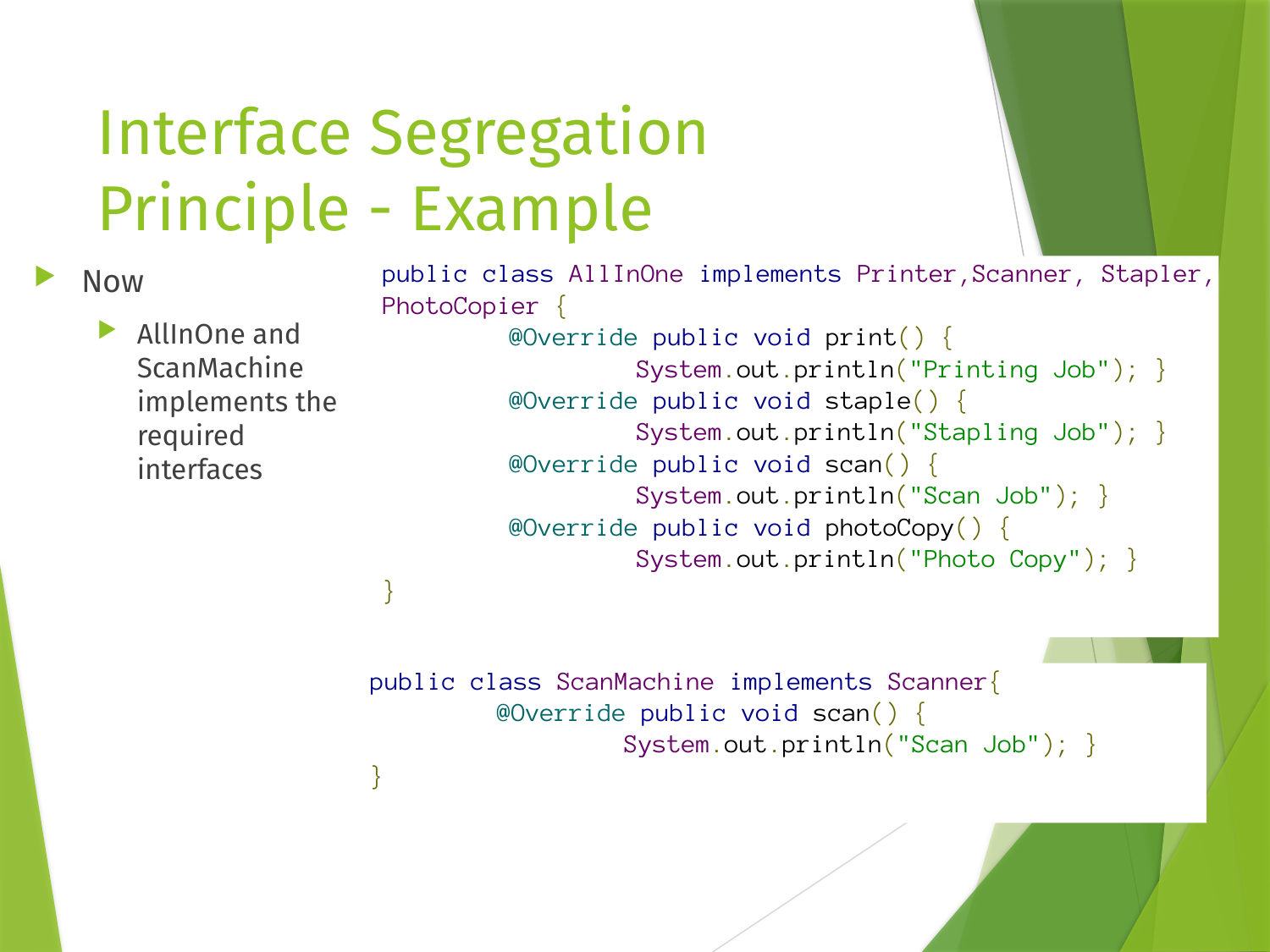

# Interface Segregation Principle - Example
Now
AllInOne and ScanMachine implements the required interfaces

public class AllInOne implements Printer,Scanner, Stapler, PhotoCopier {
	@Override public void print() { 		 		System.out.println("Printing Job"); }
	@Override public void staple() { 				System.out.println("Stapling Job"); }
	@Override public void scan() { 				System.out.println("Scan Job"); }
	@Override public void photoCopy() { 			System.out.println("Photo Copy"); }
}
public class ScanMachine implements Scanner{
	@Override public void scan() { 				System.out.println("Scan Job"); }
}